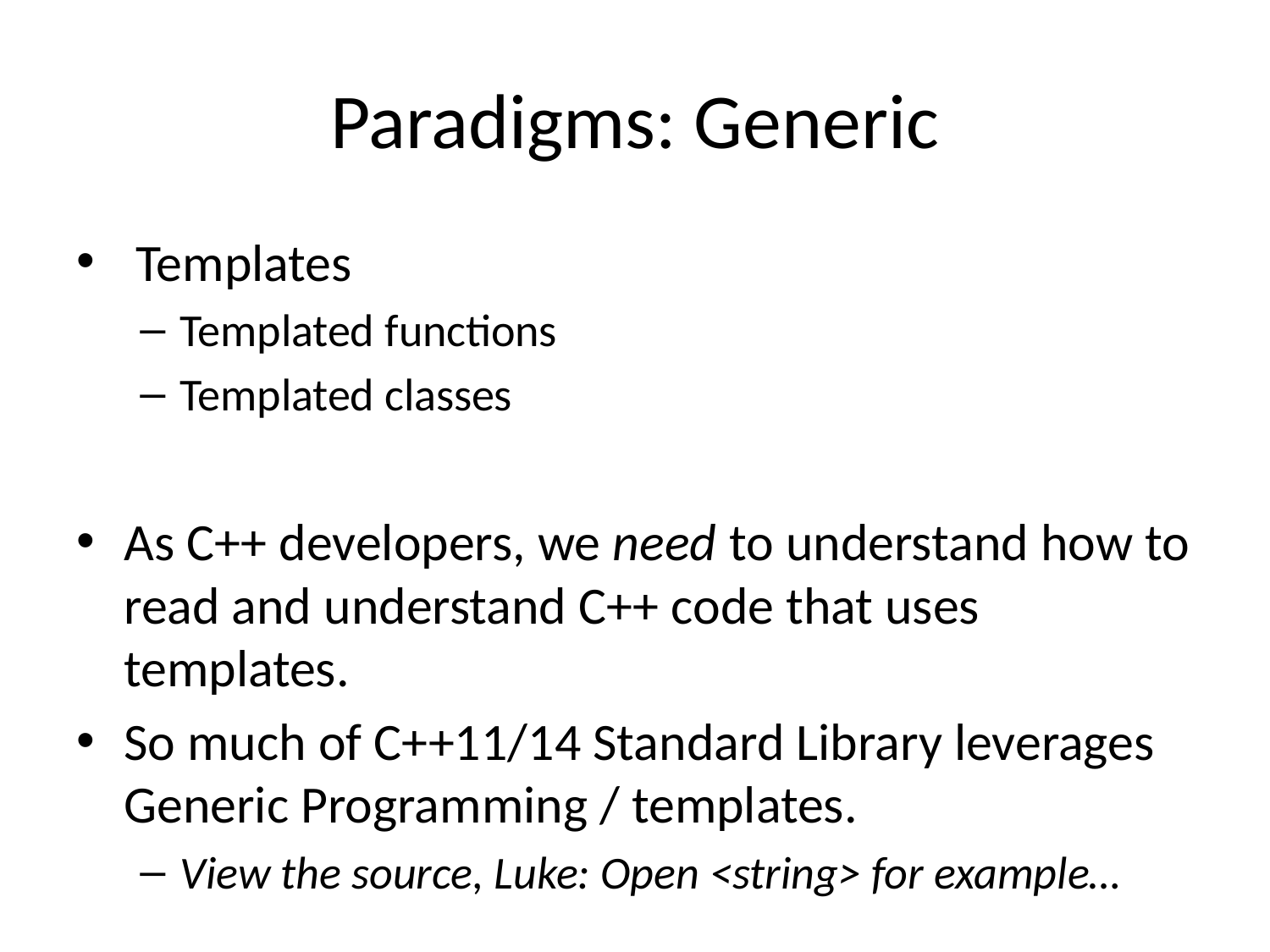

# Paradigms: Generic
 Templates
Templated functions
Templated classes

As C++ developers, we need to understand how to read and understand C++ code that uses templates.
So much of C++11/14 Standard Library leverages Generic Programming / templates.
View the source, Luke: Open <string> for example…